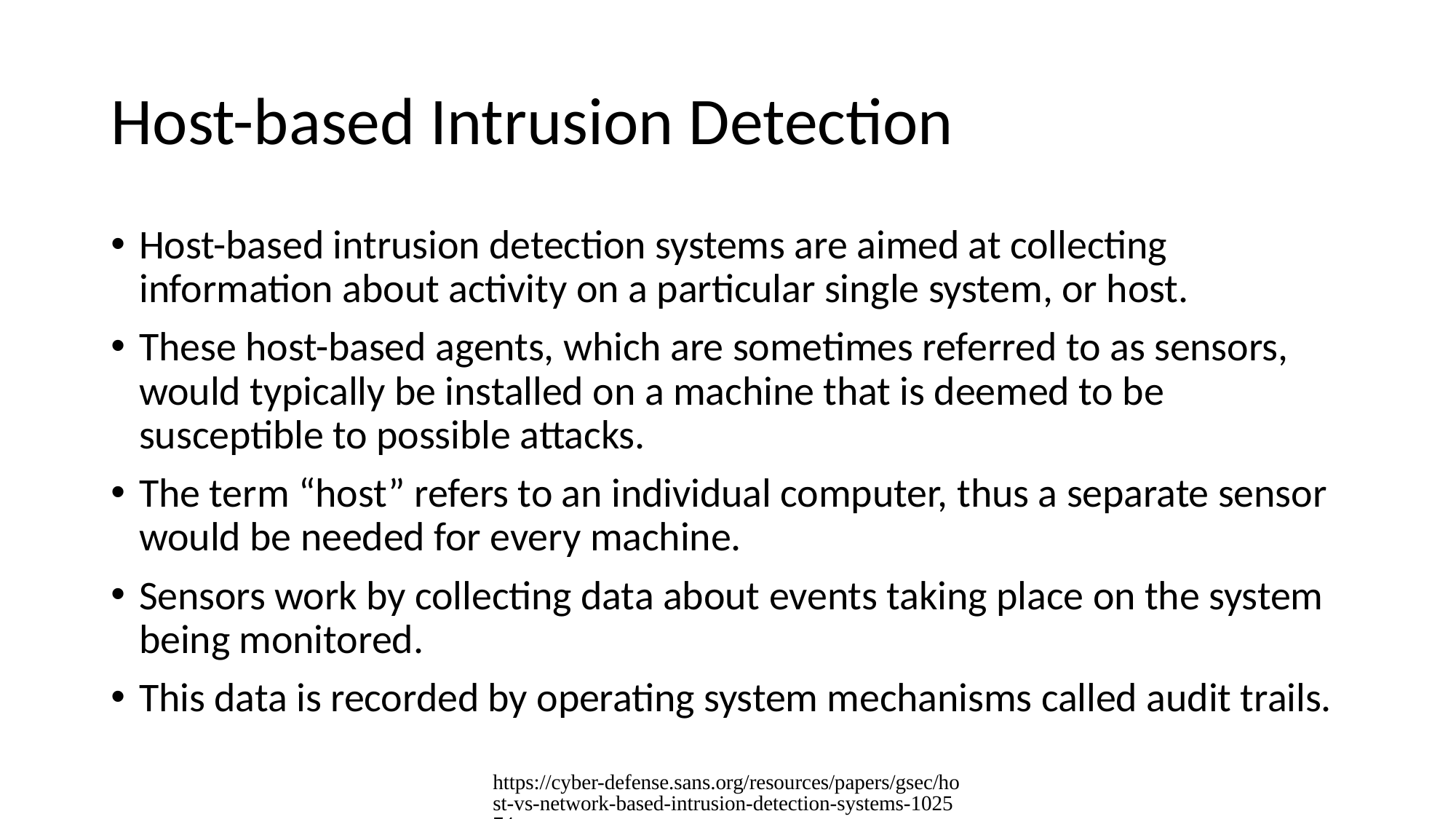

# Host-based Intrusion Detection
Host-based intrusion detection systems are aimed at collecting information about activity on a particular single system, or host.
These host-based agents, which are sometimes referred to as sensors, would typically be installed on a machine that is deemed to be susceptible to possible attacks.
The term “host” refers to an individual computer, thus a separate sensor would be needed for every machine.
Sensors work by collecting data about events taking place on the system being monitored.
This data is recorded by operating system mechanisms called audit trails.
https://cyber-defense.sans.org/resources/papers/gsec/host-vs-network-based-intrusion-detection-systems-102574